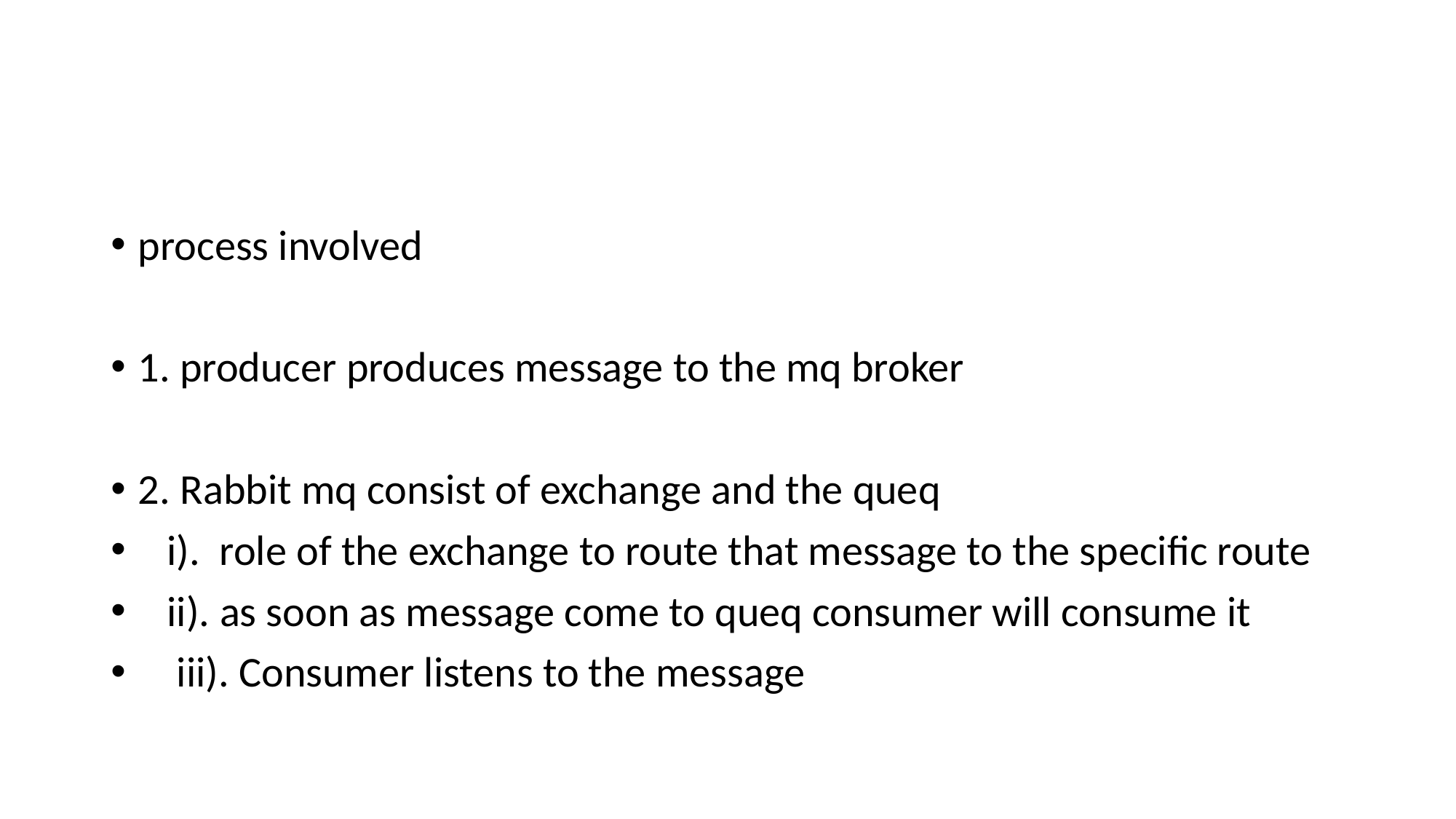

#
process involved

1. producer produces message to the mq broker

2. Rabbit mq consist of exchange and the queq
   i).  role of the exchange to route that message to the specific route
   ii). as soon as message come to queq consumer will consume it
    iii). Consumer listens to the message